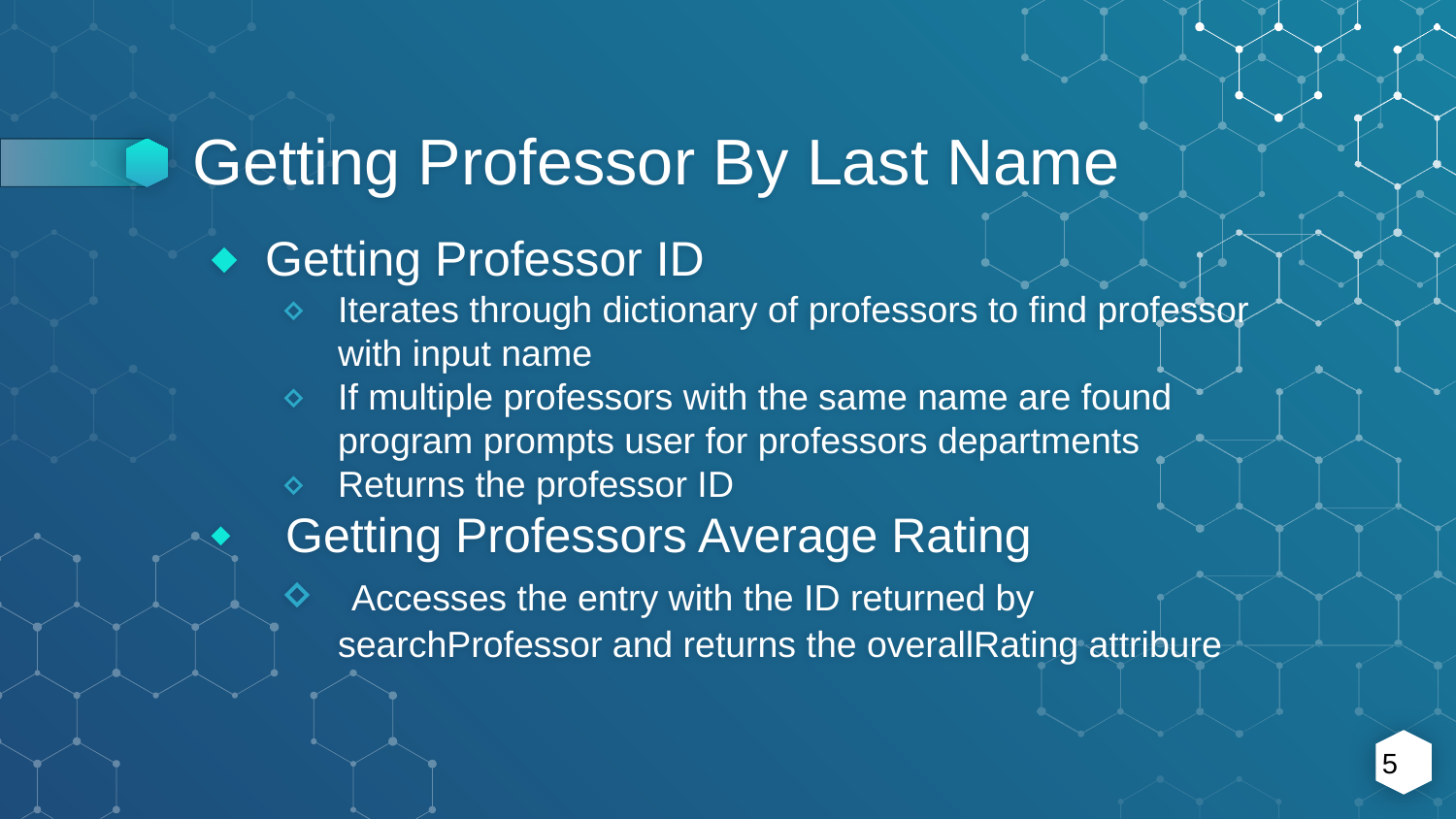

# Getting Professor By Last Name
Getting Professor ID
Iterates through dictionary of professors to find professor with input name
If multiple professors with the same name are found program prompts user for professors departments
Returns the professor ID
  Getting Professors Average Rating
 Accesses the entry with the ID returned by searchProfessor and returns the overallRating attribure
5